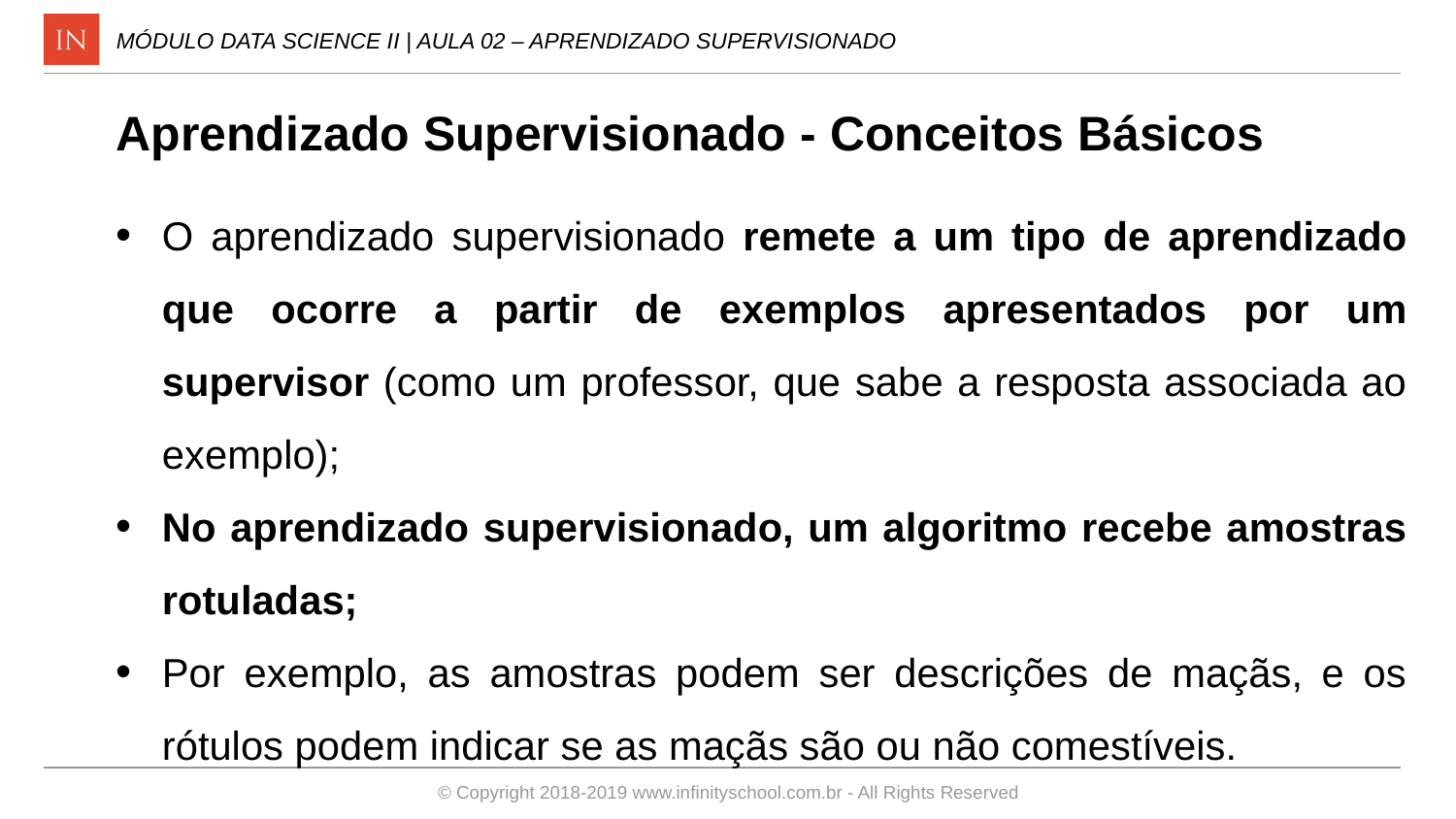

MÓDULO DATA SCIENCE II | AULA 02 – APRENDIZADO SUPERVISIONADO
Aprendizado Supervisionado - Conceitos Básicos
O aprendizado supervisionado remete a um tipo de aprendizado que ocorre a partir de exemplos apresentados por um supervisor (como um professor, que sabe a resposta associada ao exemplo);
No aprendizado supervisionado, um algoritmo recebe amostras rotuladas;
Por exemplo, as amostras podem ser descrições de maçãs, e os rótulos podem indicar se as maçãs são ou não comestíveis.